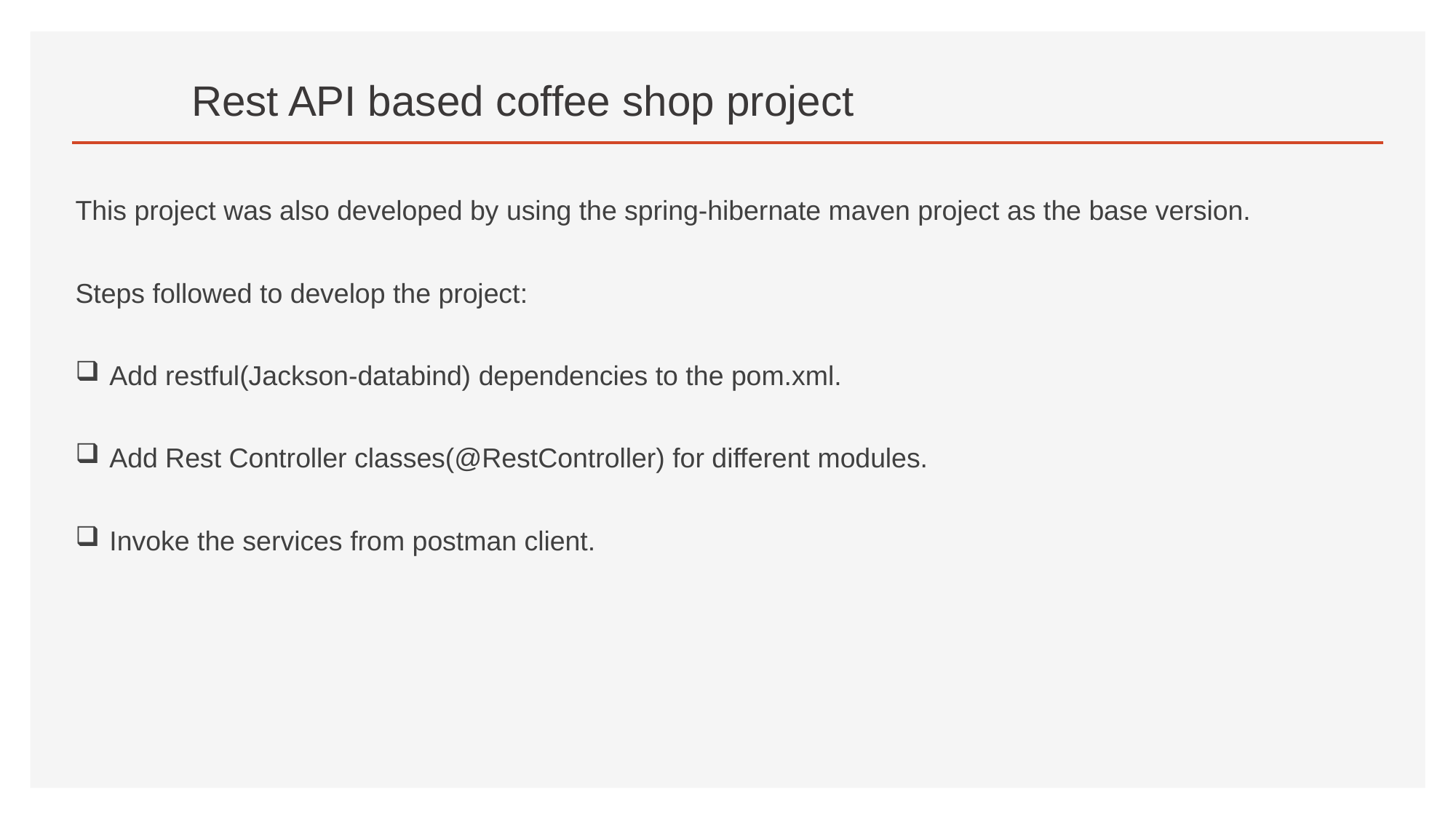

# Rest API based coffee shop project
This project was also developed by using the spring-hibernate maven project as the base version.
Steps followed to develop the project:
Add restful(Jackson-databind) dependencies to the pom.xml.
Add Rest Controller classes(@RestController) for different modules.
Invoke the services from postman client.